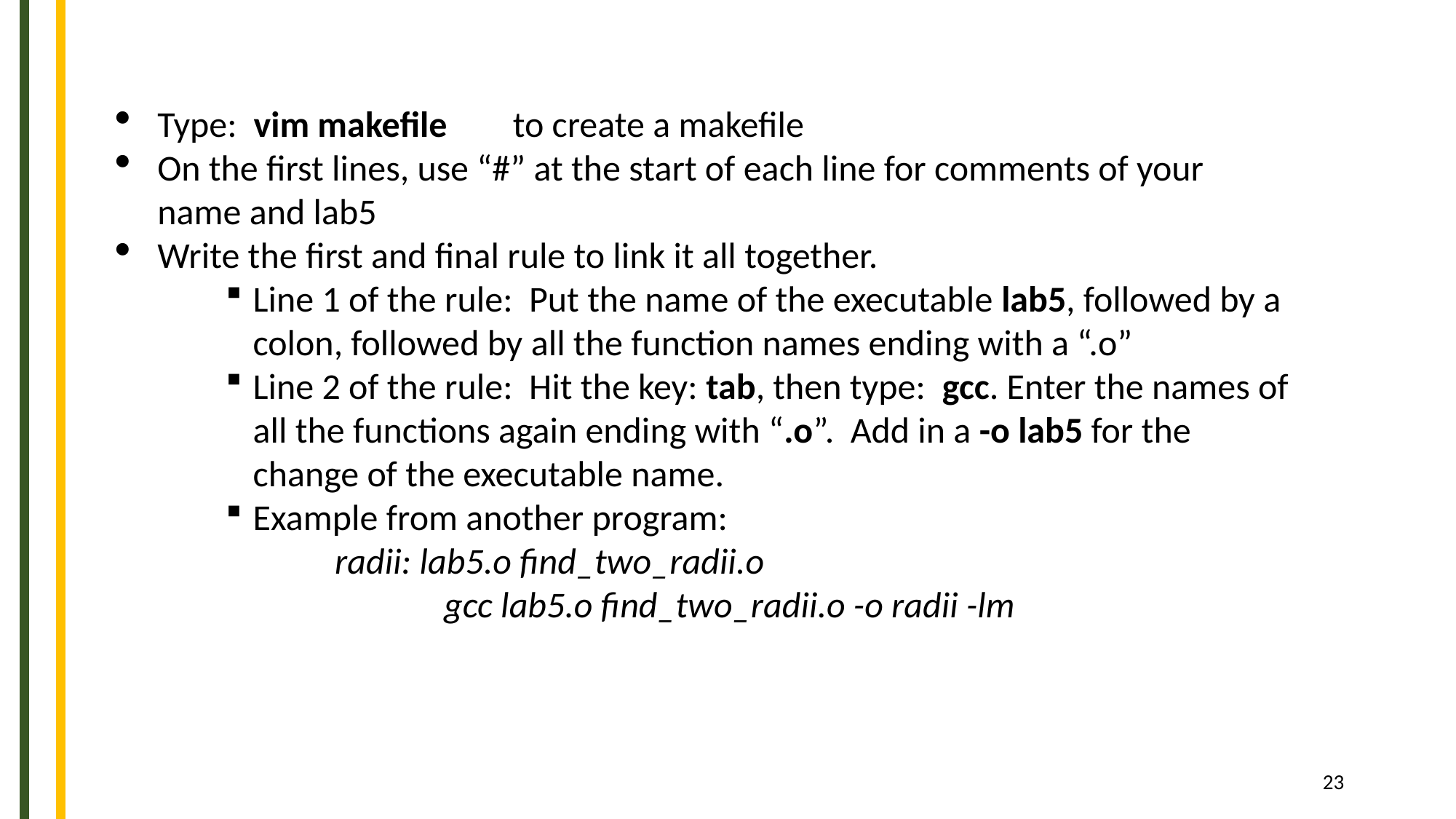

Type:  vim makefile        to create a makefile
On the first lines, use “#” at the start of each line for comments of your name and lab5
Write the first and final rule to link it all together.
Line 1 of the rule:  Put the name of the executable lab5, followed by a colon, followed by all the function names ending with a “.o”
Line 2 of the rule:  Hit the key: tab, then type:  gcc. Enter the names of all the functions again ending with “.o”.  Add in a -o lab5 for the change of the executable name.
Example from another program:
       	radii: lab5.o find_two_radii.o
		gcc lab5.o find_two_radii.o -o radii -lm

23